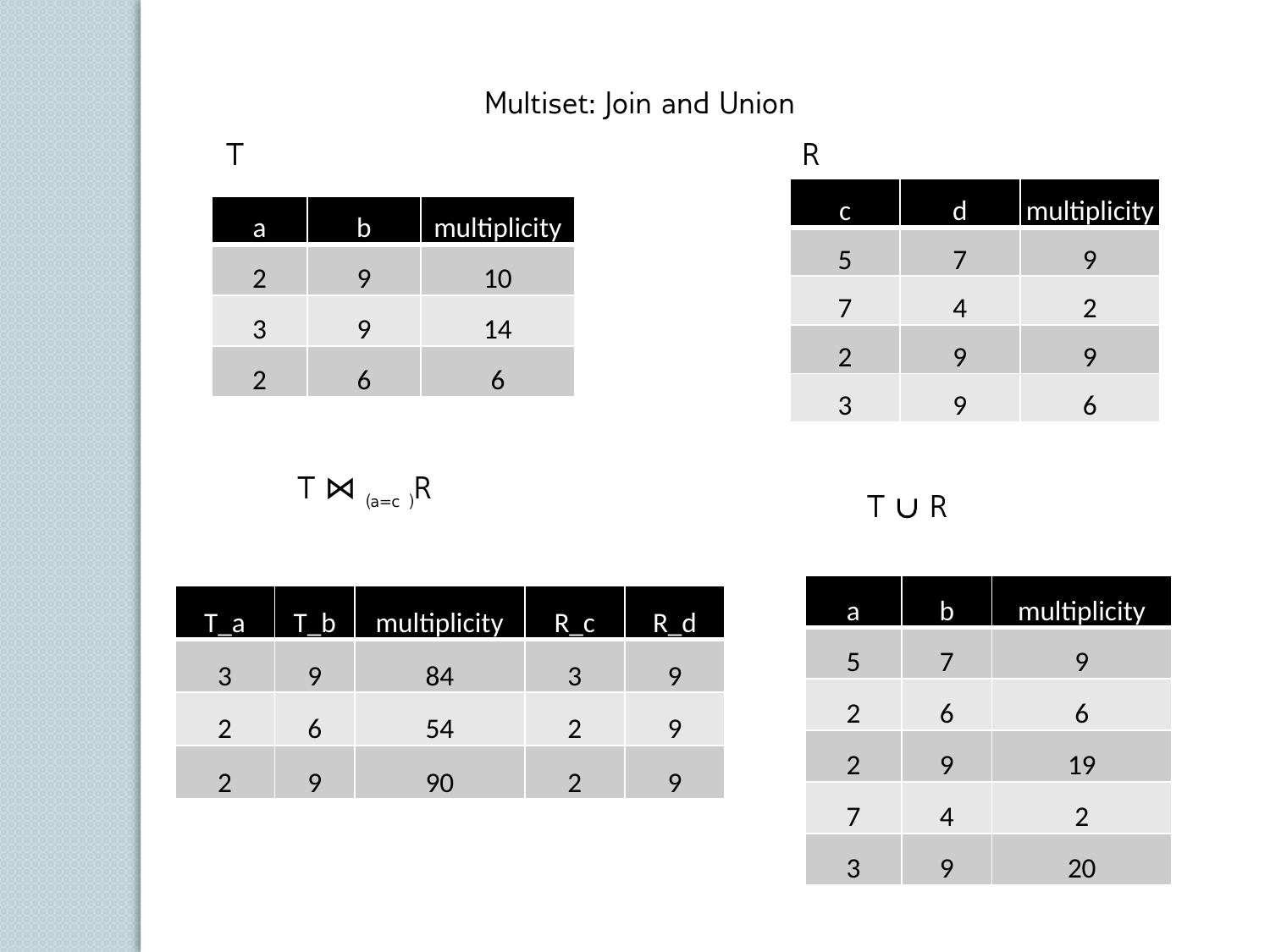

Multiset: Join and Union
T
R
| c | d | multiplicity |
| --- | --- | --- |
| 5 | 7 | 9 |
| 7 | 4 | 2 |
| 2 | 9 | 9 |
| 3 | 9 | 6 |
| a | b | multiplicity |
| --- | --- | --- |
| 2 | 9 | 10 |
| 3 | 9 | 14 |
| 2 | 6 | 6 |
T ⋈ (a=c )R
T ∪ R
| a | b | multiplicity |
| --- | --- | --- |
| 5 | 7 | 9 |
| 2 | 6 | 6 |
| 2 | 9 | 19 |
| 7 | 4 | 2 |
| 3 | 9 | 20 |
| T\_a | T\_b | multiplicity | R\_c | R\_d |
| --- | --- | --- | --- | --- |
| 3 | 9 | 84 | 3 | 9 |
| 2 | 6 | 54 | 2 | 9 |
| 2 | 9 | 90 | 2 | 9 |